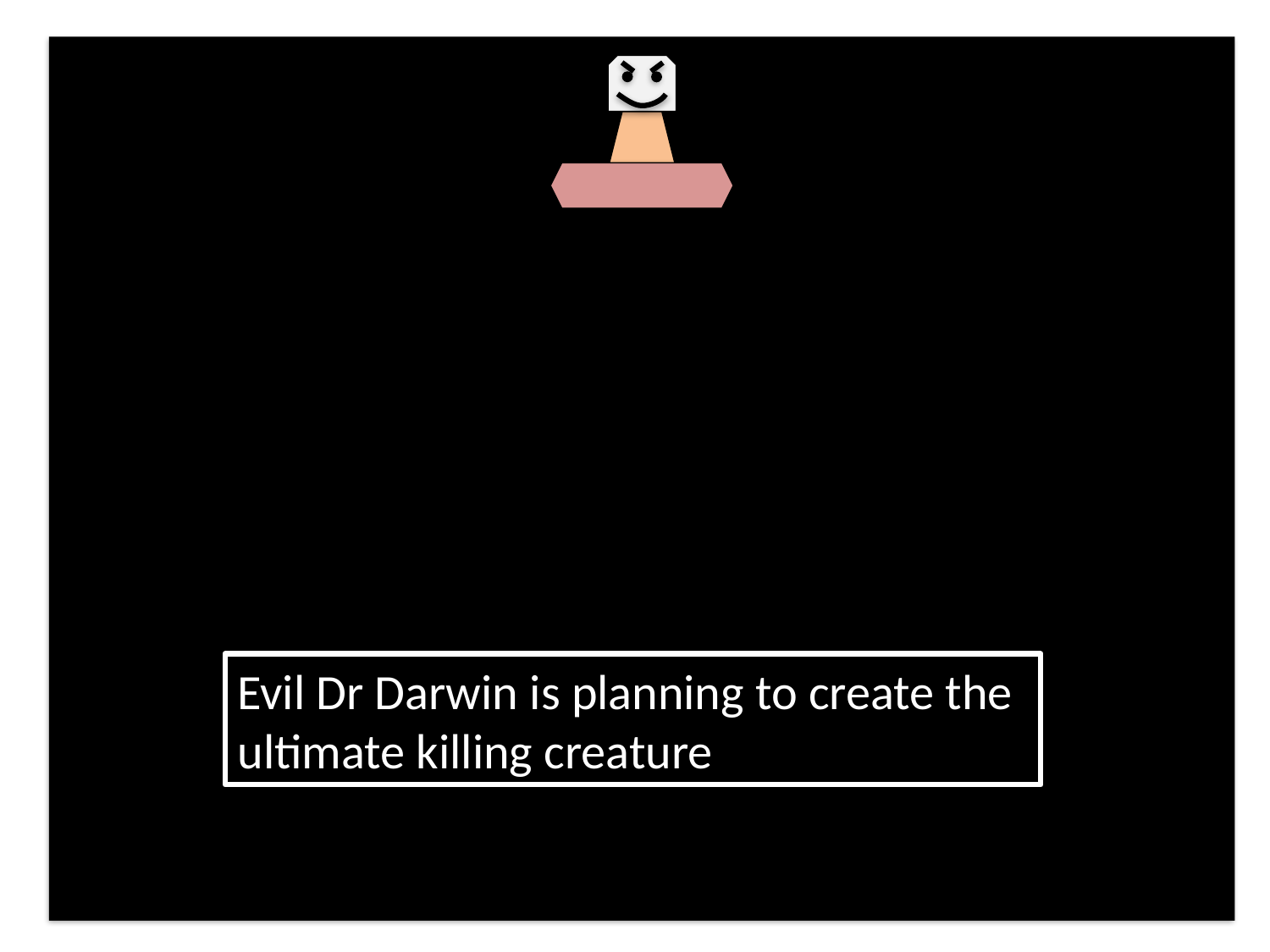

Evil Dr Darwin is planning to create the ultimate killing creature